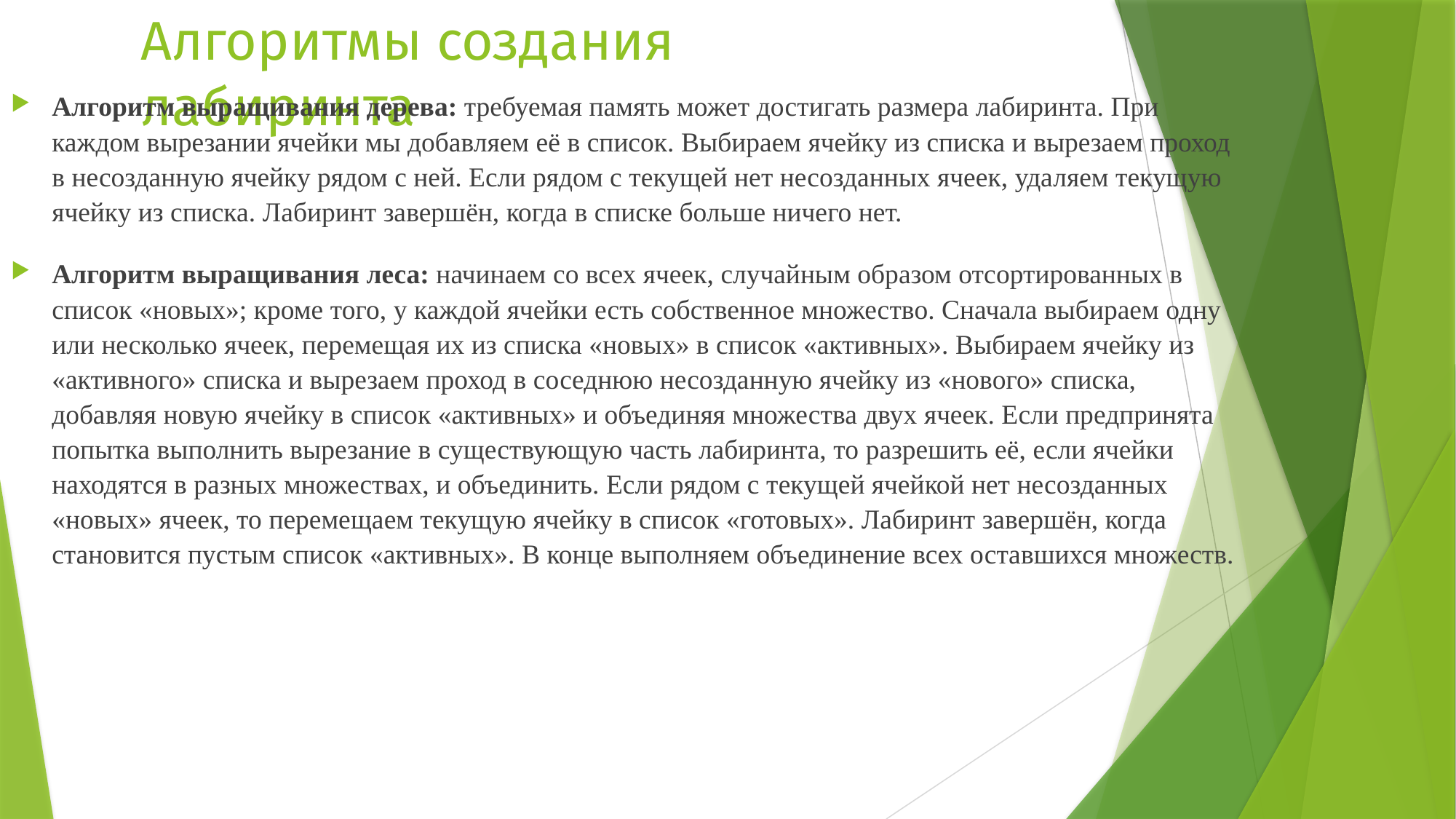

# Алгоритмы создания лабиринта
Алгоритм выращивания дерева: требуемая память может достигать размера лабиринта. При каждом вырезании ячейки мы добавляем её в список. Выбираем ячейку из списка и вырезаем проход в несозданную ячейку рядом с ней. Если рядом с текущей нет несозданных ячеек, удаляем текущую ячейку из списка. Лабиринт завершён, когда в списке больше ничего нет.
Алгоритм выращивания леса: начинаем со всех ячеек, случайным образом отсортированных в список «новых»; кроме того, у каждой ячейки есть собственное множество. Сначала выбираем одну или несколько ячеек, перемещая их из списка «новых» в список «активных». Выбираем ячейку из «активного» списка и вырезаем проход в соседнюю несозданную ячейку из «нового» списка, добавляя новую ячейку в список «активных» и объединяя множества двух ячеек. Если предпринята попытка выполнить вырезание в существующую часть лабиринта, то разрешить её, если ячейки находятся в разных множествах, и объединить. Если рядом с текущей ячейкой нет несозданных «новых» ячеек, то перемещаем текущую ячейку в список «готовых». Лабиринт завершён, когда становится пустым список «активных». В конце выполняем объединение всех оставшихся множеств.